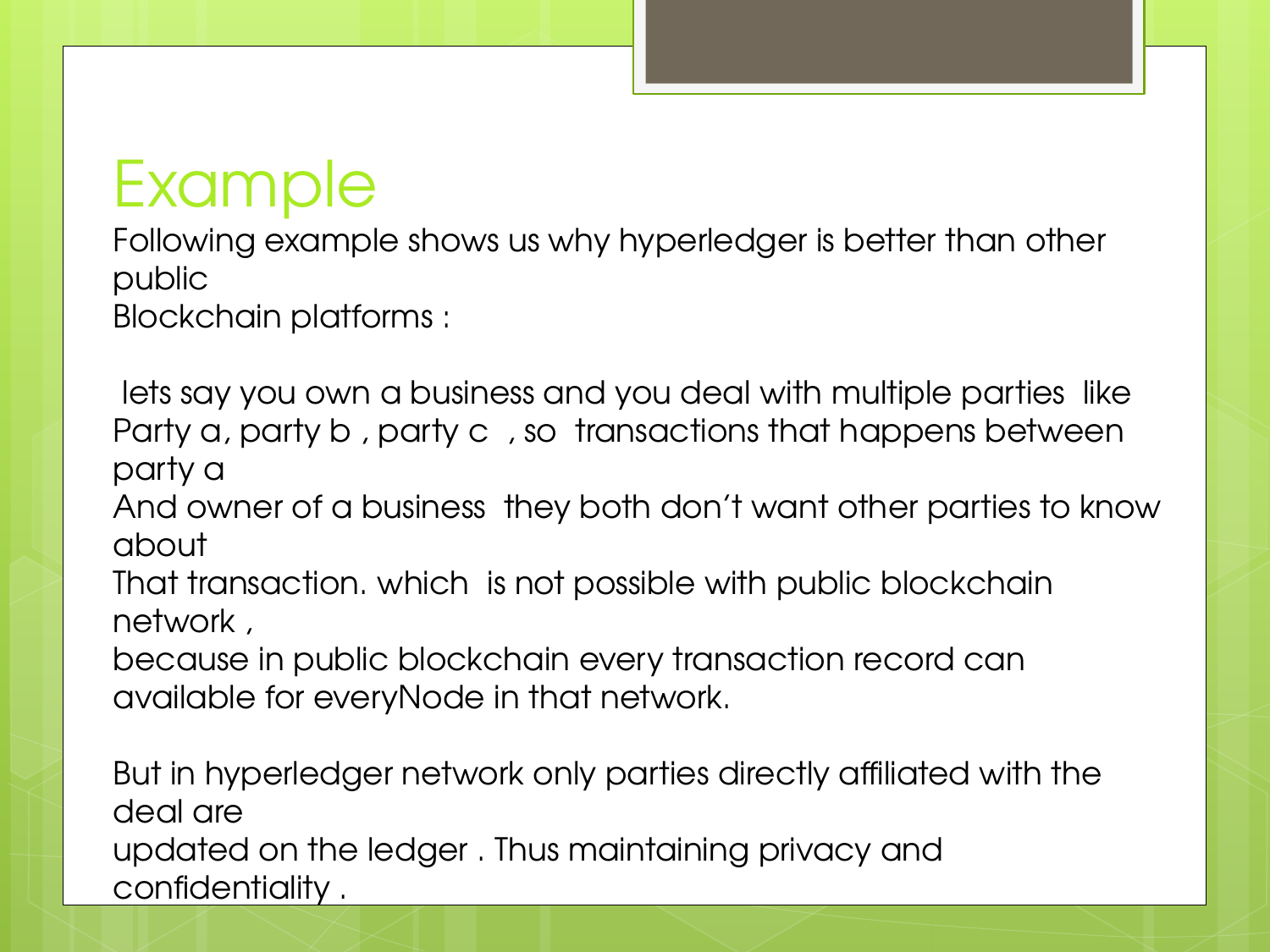

Example
Following example shows us why hyperledger is better than other public
Blockchain platforms :

 lets say you own a business and you deal with multiple parties  like
Party a, party b , party c  , so  transactions that happens between party a
And owner of a business  they both don’t want other parties to know about
That transaction. which  is not possible with public blockchain network ,
because in public blockchain every transaction record can available for everyNode in that network.

But in hyperledger network only parties directly affiliated with the deal are
updated on the ledger . Thus maintaining privacy and confidentiality .